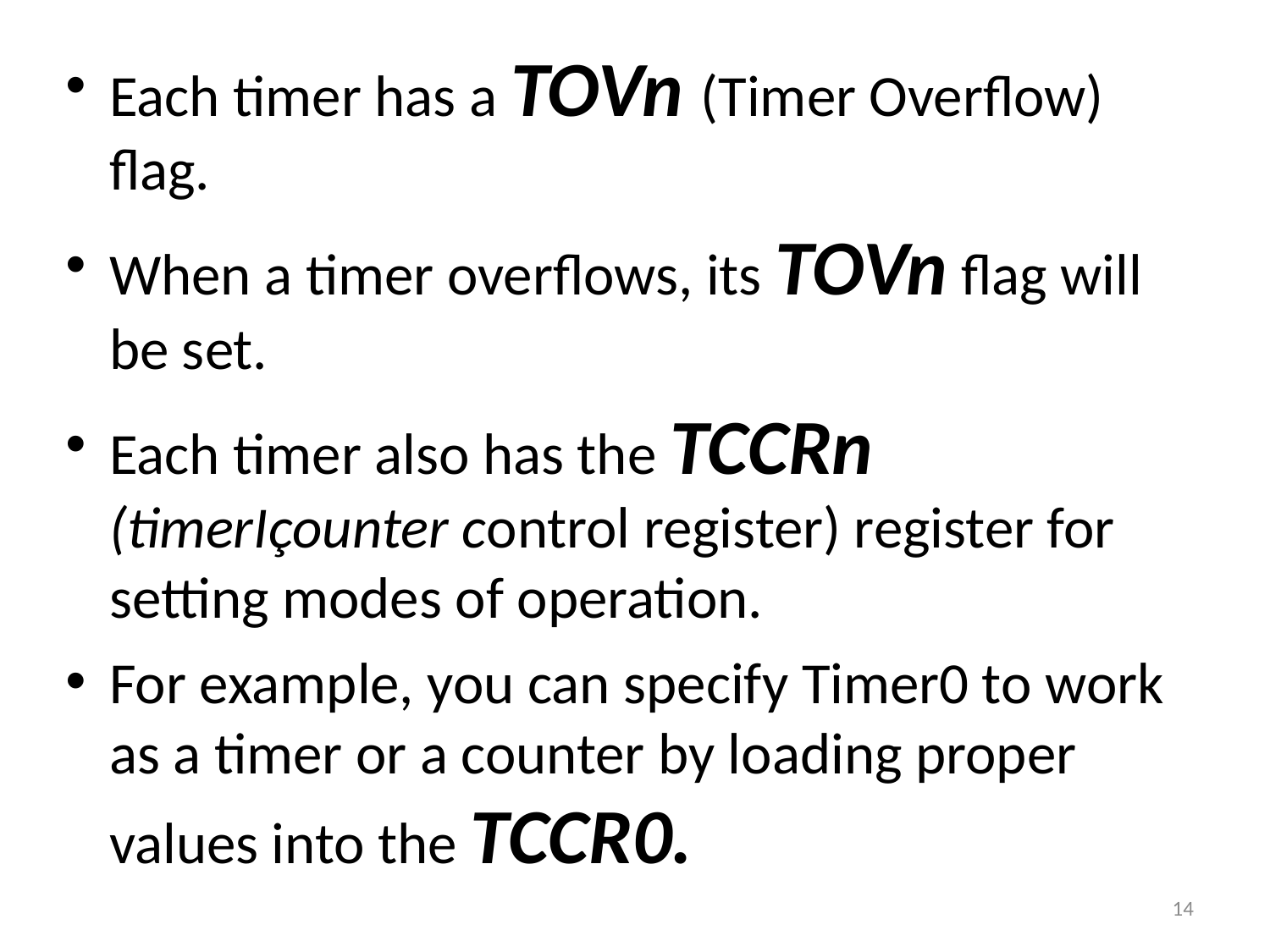

Each timer has a TOVn (Timer Overflow) flag.
When a timer overflows, its TOVn flag will be set.
Each timer also has the TCCRn (timerIçounter control register) register for setting modes of operation.
For example, you can specify Timer0 to work as a timer or a counter by loading proper values into the TCCR0.

14